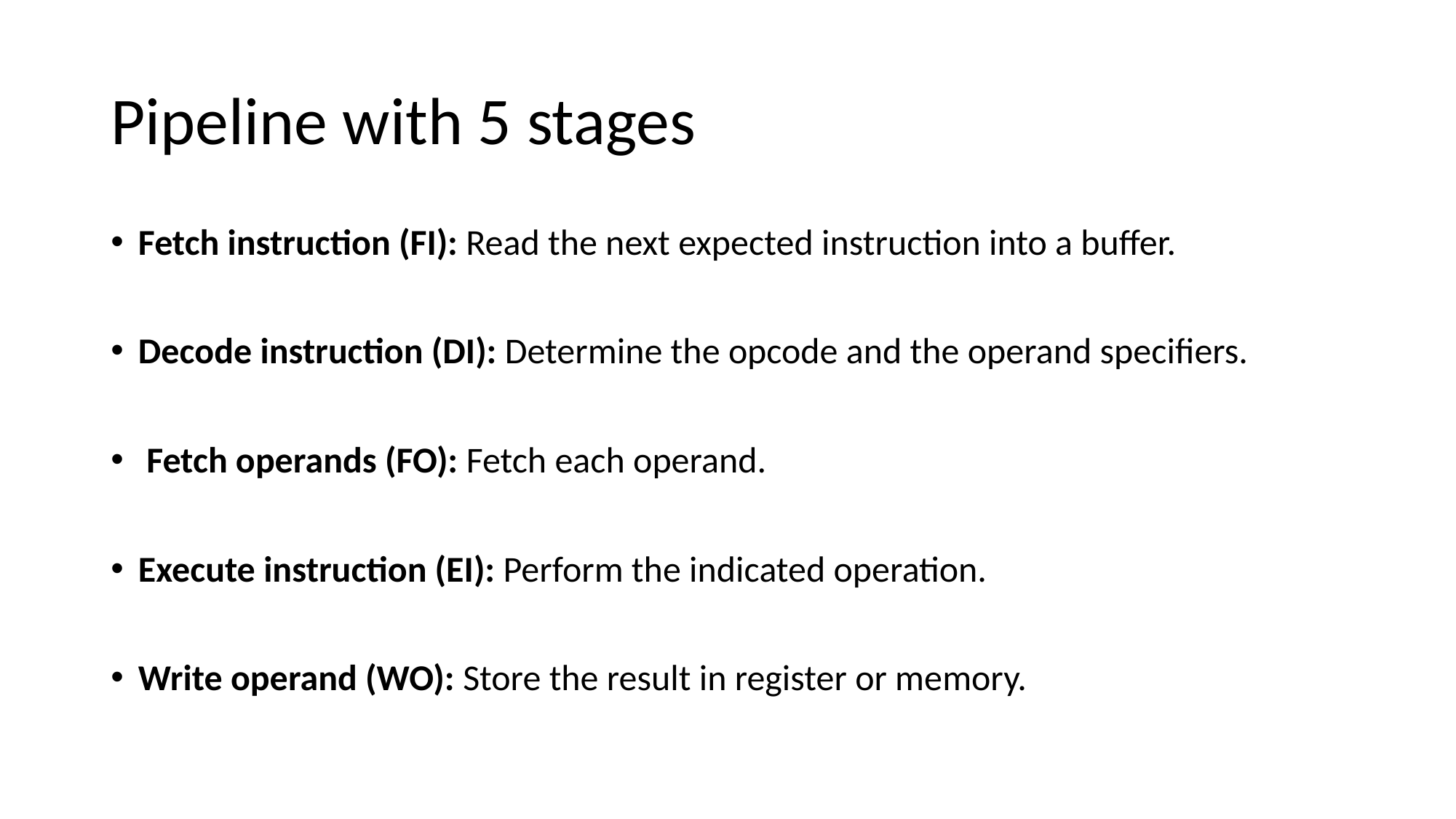

# Pipeline with 5 stages
Fetch instruction (FI): Read the next expected instruction into a buffer.

Decode instruction (DI): Determine the opcode and the operand specifiers.

 Fetch operands (FO): Fetch each operand.

Execute instruction (EI): Perform the indicated operation.

Write operand (WO): Store the result in register or memory.